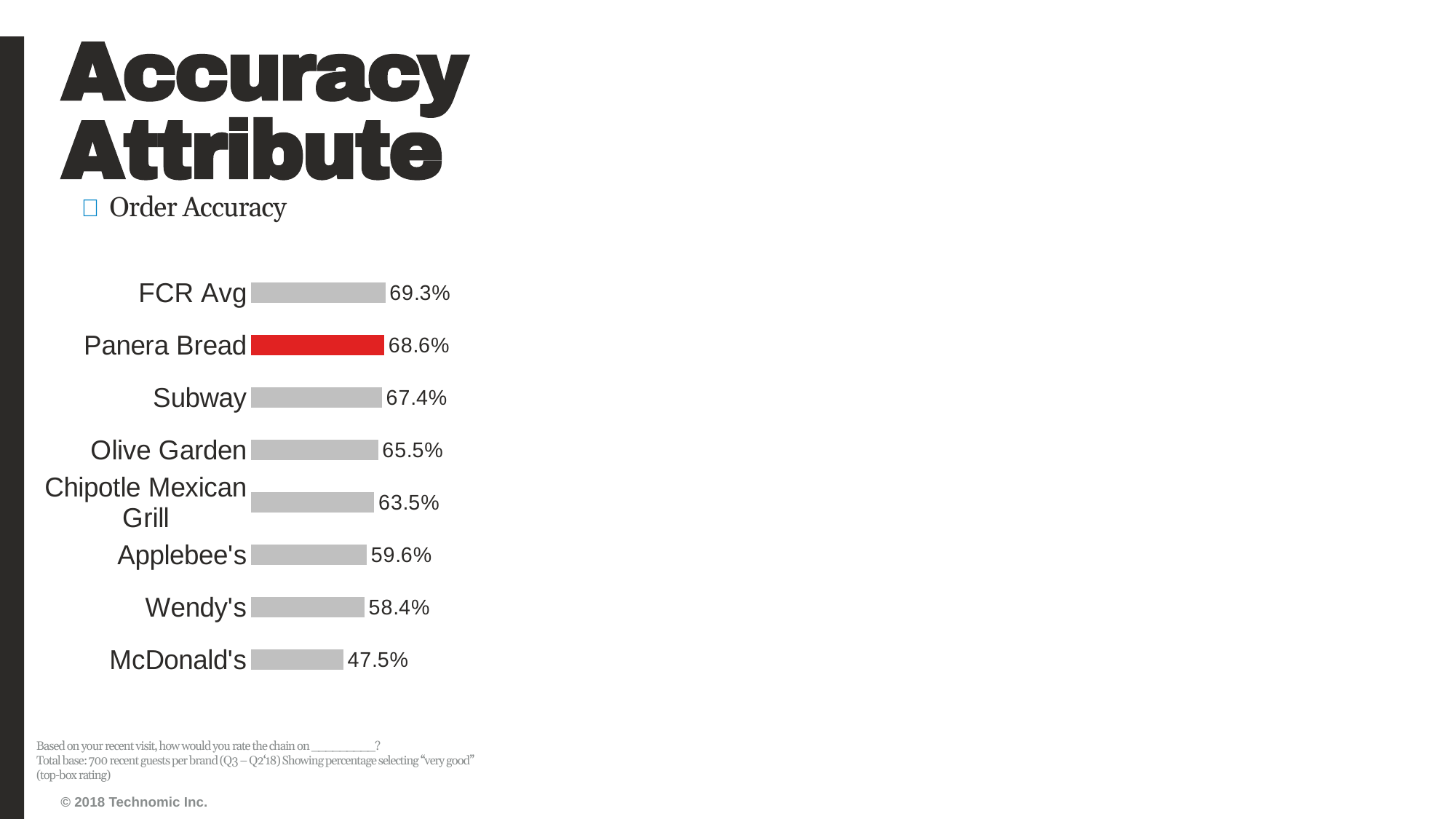

# Accuracy Attribute
Order Accuracy

### Chart

| Category | Series1 |
|---|---|
| McDonald's | 0.4752186588921283 |
| Wendy's | 0.583941605839416 |
| Applebee's | 0.5960061443932412 |
| Chipotle Mexican Grill | 0.635036496350365 |
| Olive Garden | 0.6549520766773163 |
| Subway | 0.6743849493487699 |
| Panera Bread | 0.6863905325443787 |
| FCR Avg | 0.6925554882268848 |
Based on your recent visit, how would you rate the chain on _________?                                           Total base: 700 recent guests per brand (Q3 – Q2‘18) Showing percentage selecting “very good” (top-box rating)